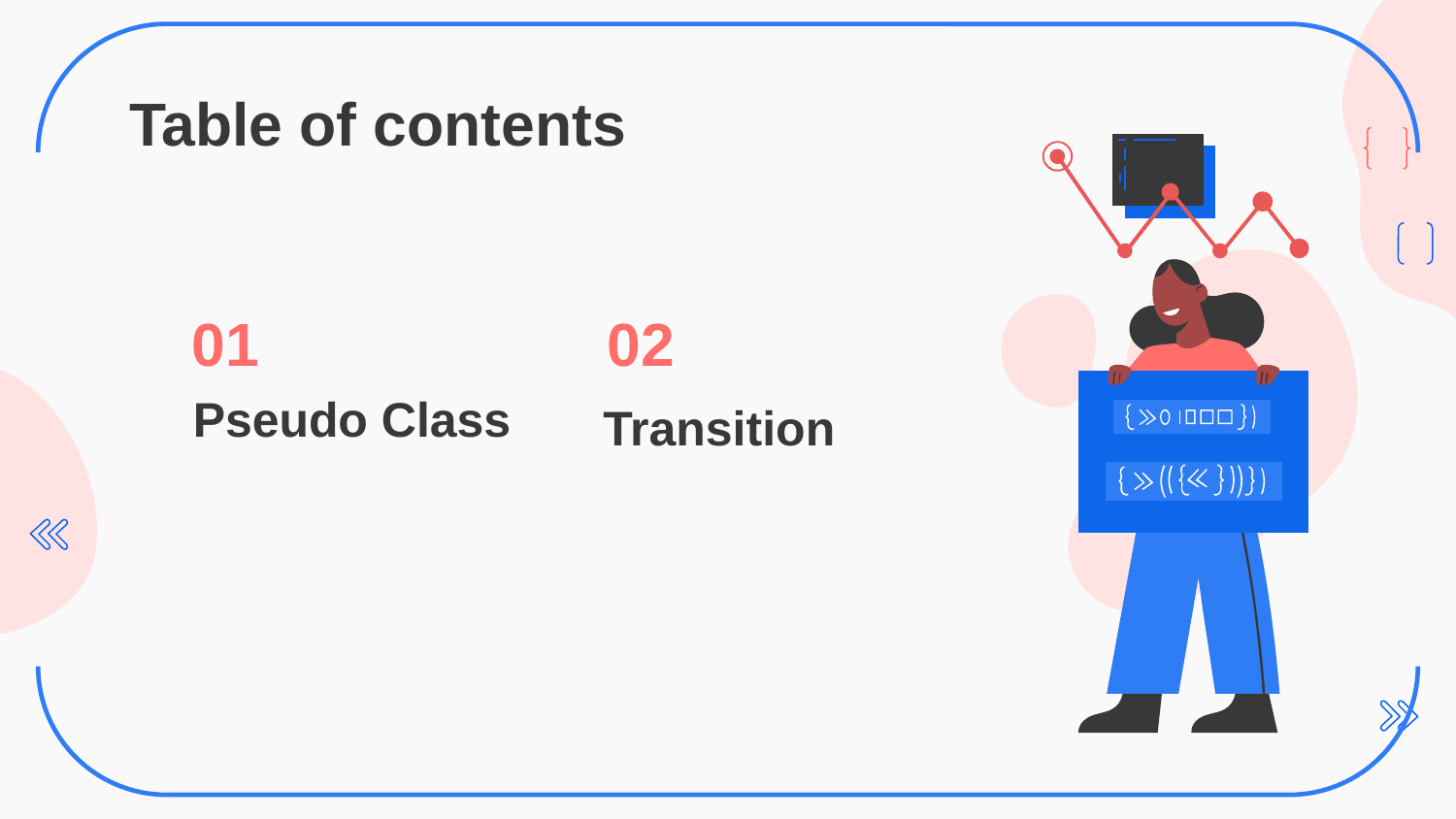

# Table of contents

01
02
Transition
Pseudo Class